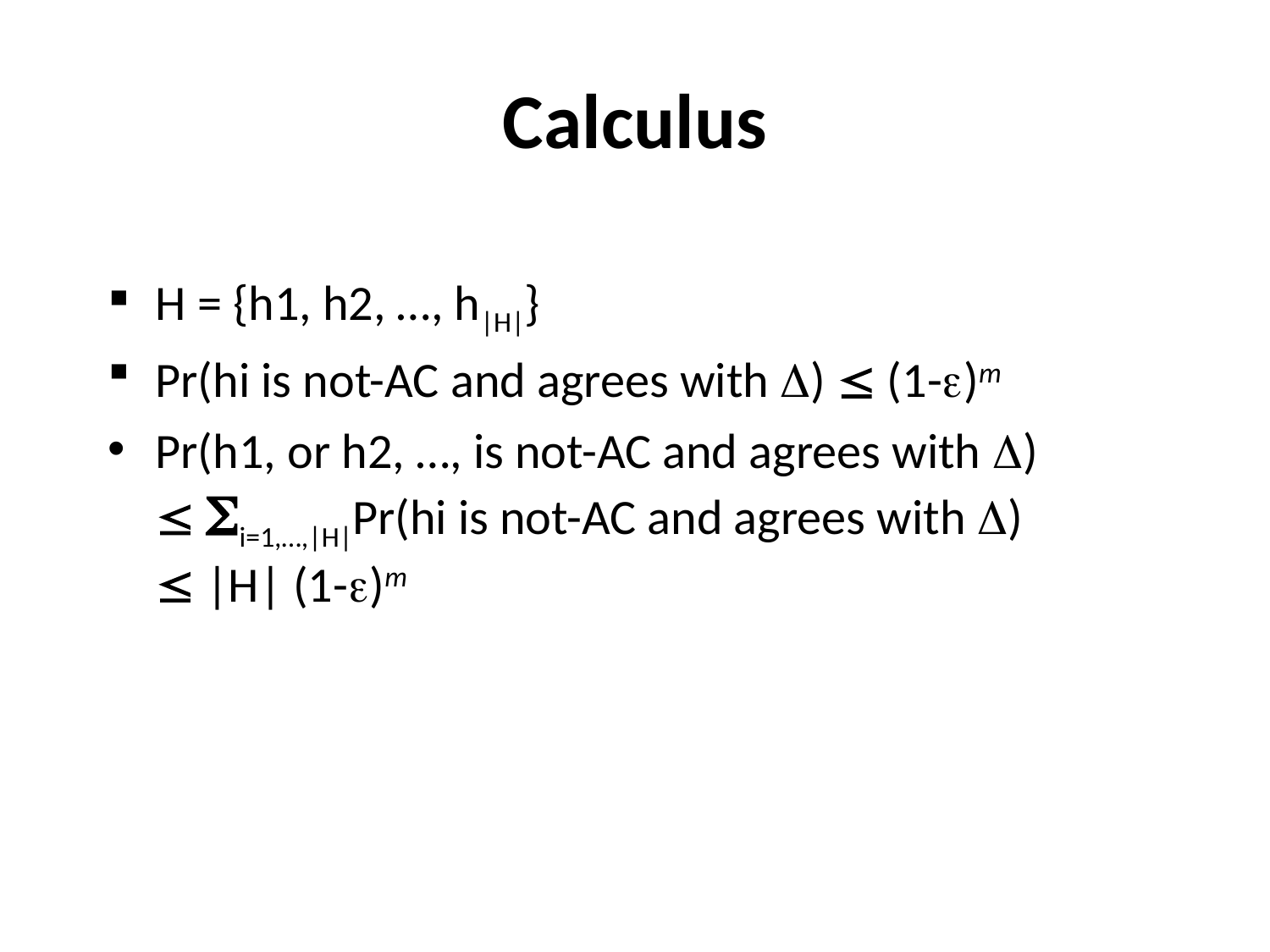

# Calculus
H = {h1, h2, …, h|H|}
Pr(hi is not-AC and agrees with Δ) ≤ (1-ε)m
Pr(h1, or h2, …, is not-AC and agrees with Δ)
≤ Σi=1,…,|H|Pr(hi is not-AC and agrees with Δ)
≤ |H| (1-ε)m